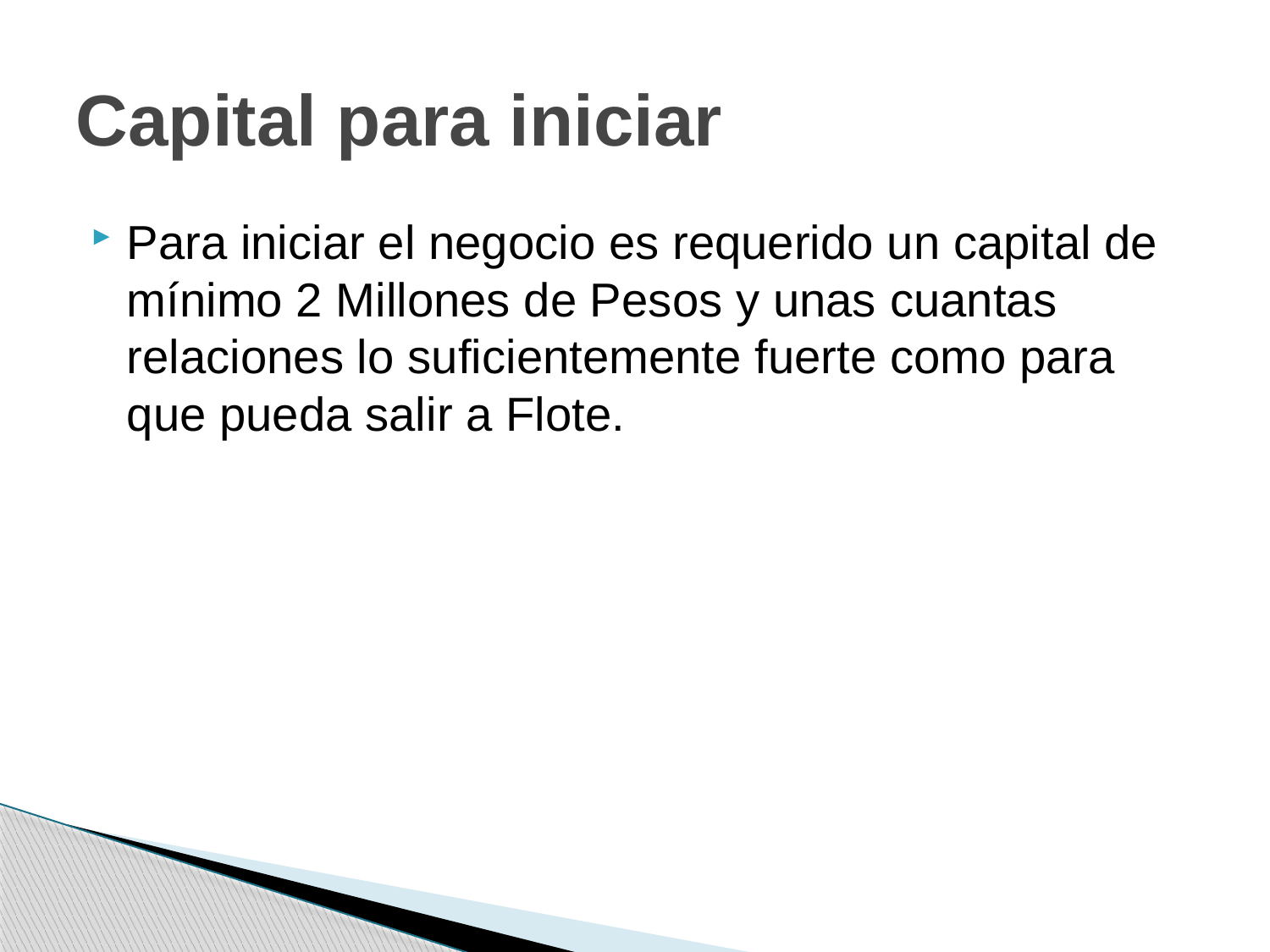

# Capital para iniciar
Para iniciar el negocio es requerido un capital de mínimo 2 Millones de Pesos y unas cuantas relaciones lo suficientemente fuerte como para que pueda salir a Flote.